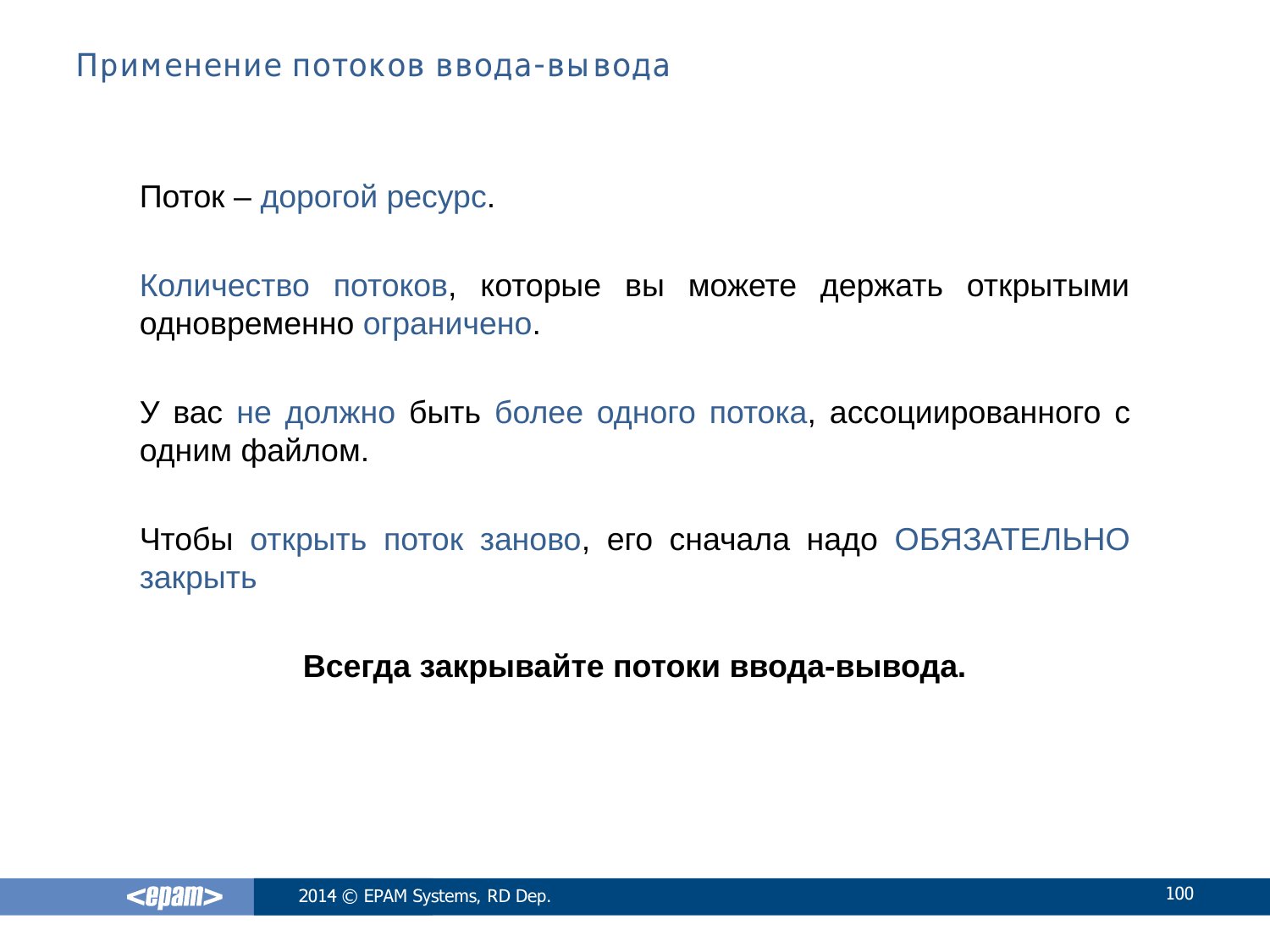

# Применение потоков ввода-вывода
Поток – дорогой ресурс.

Количество потоков, которые вы можете держать открытыми одновременно ограничено.

У вас не должно быть более одного потока, ассоциированного с одним файлом.

Чтобы открыть поток заново, его сначала надо ОБЯЗАТЕЛЬНО закрыть

Всегда закрывайте потоки ввода-вывода.

100
2014 © EPAM Systems, RD Dep.